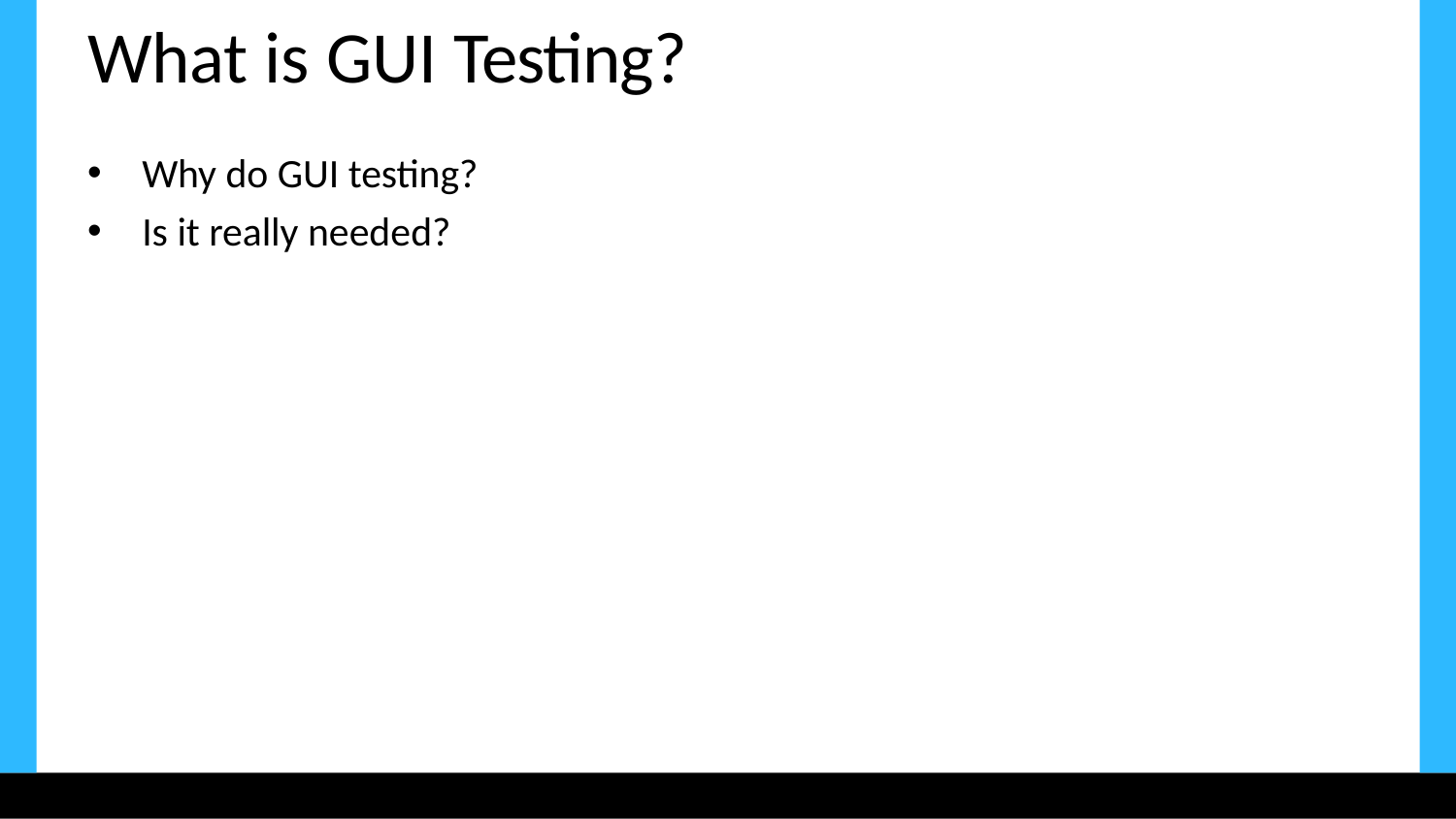

# What is GUI Testing?
Why do GUI testing?
Is it really needed?